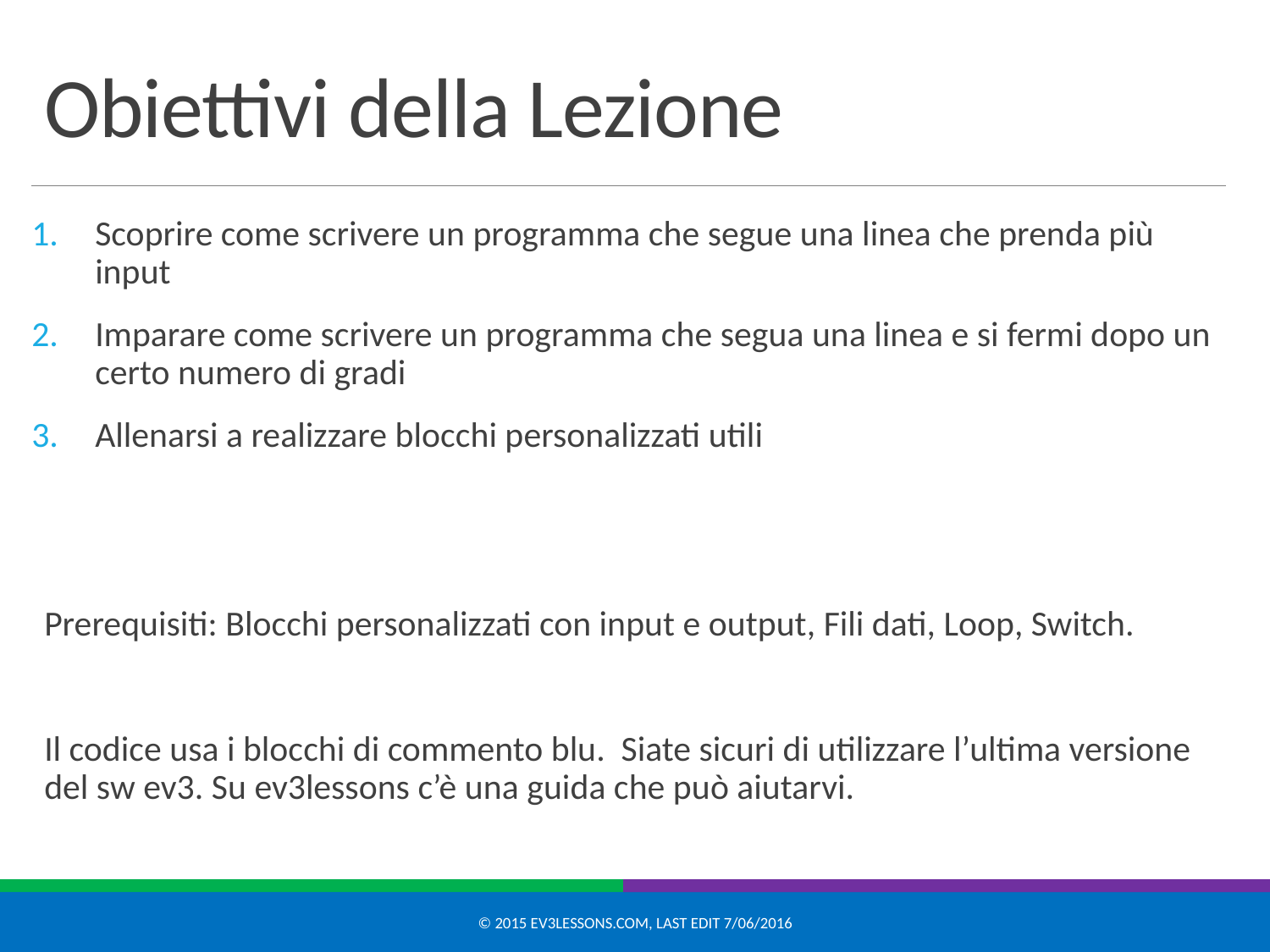

# Obiettivi della Lezione
Scoprire come scrivere un programma che segue una linea che prenda più input
Imparare come scrivere un programma che segua una linea e si fermi dopo un certo numero di gradi
Allenarsi a realizzare blocchi personalizzati utili

Prerequisiti: Blocchi personalizzati con input e output, Fili dati, Loop, Switch.

Il codice usa i blocchi di commento blu.  Siate sicuri di utilizzare l’ultima versione del sw ev3. Su ev3lessons c’è una guida che può aiutarvi.
© 2015 EV3Lessons.com, Last edit 7/06/2016